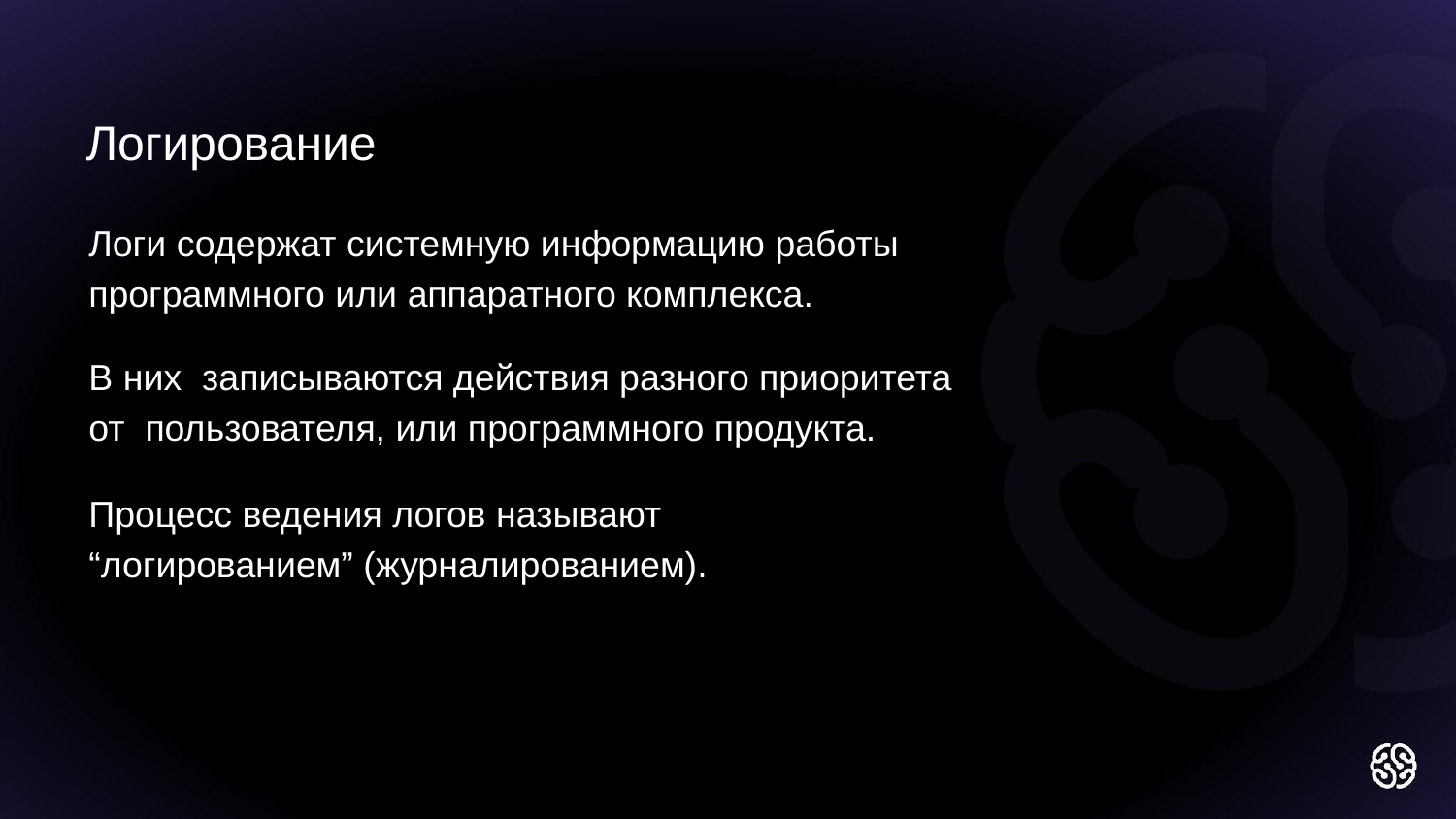

Логирование
Логи содержат системную информацию работы
программного или аппаратного комплекса.

В них  записываются действия разного приоритета
от  пользователя, или программного продукта.

Процесс ведения логов называют
“логированием” (журналированием).